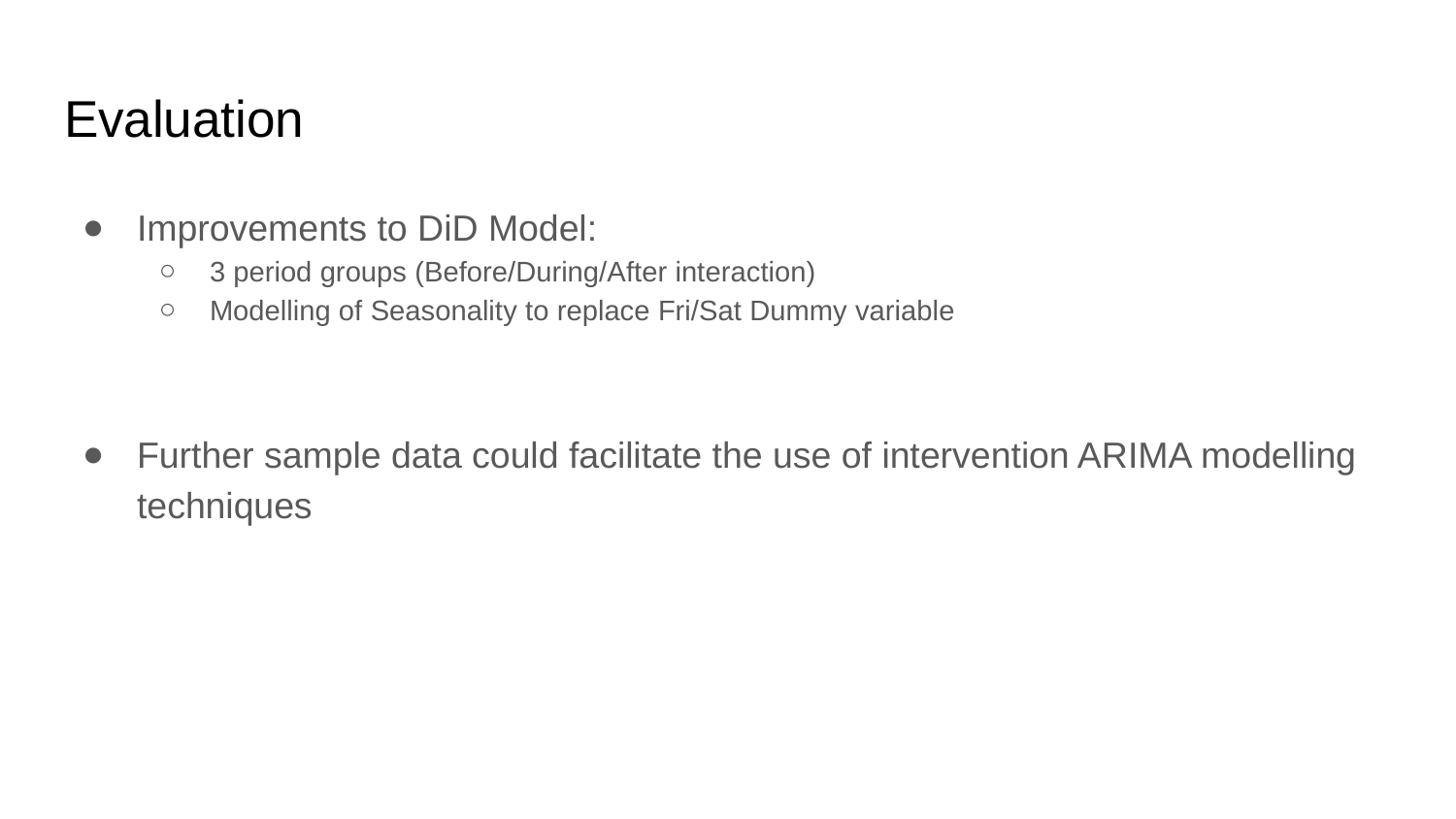

# Evaluation
Improvements to DiD Model:
3 period groups (Before/During/After interaction)
Modelling of Seasonality to replace Fri/Sat Dummy variable

Further sample data could facilitate the use of intervention ARIMA modelling techniques